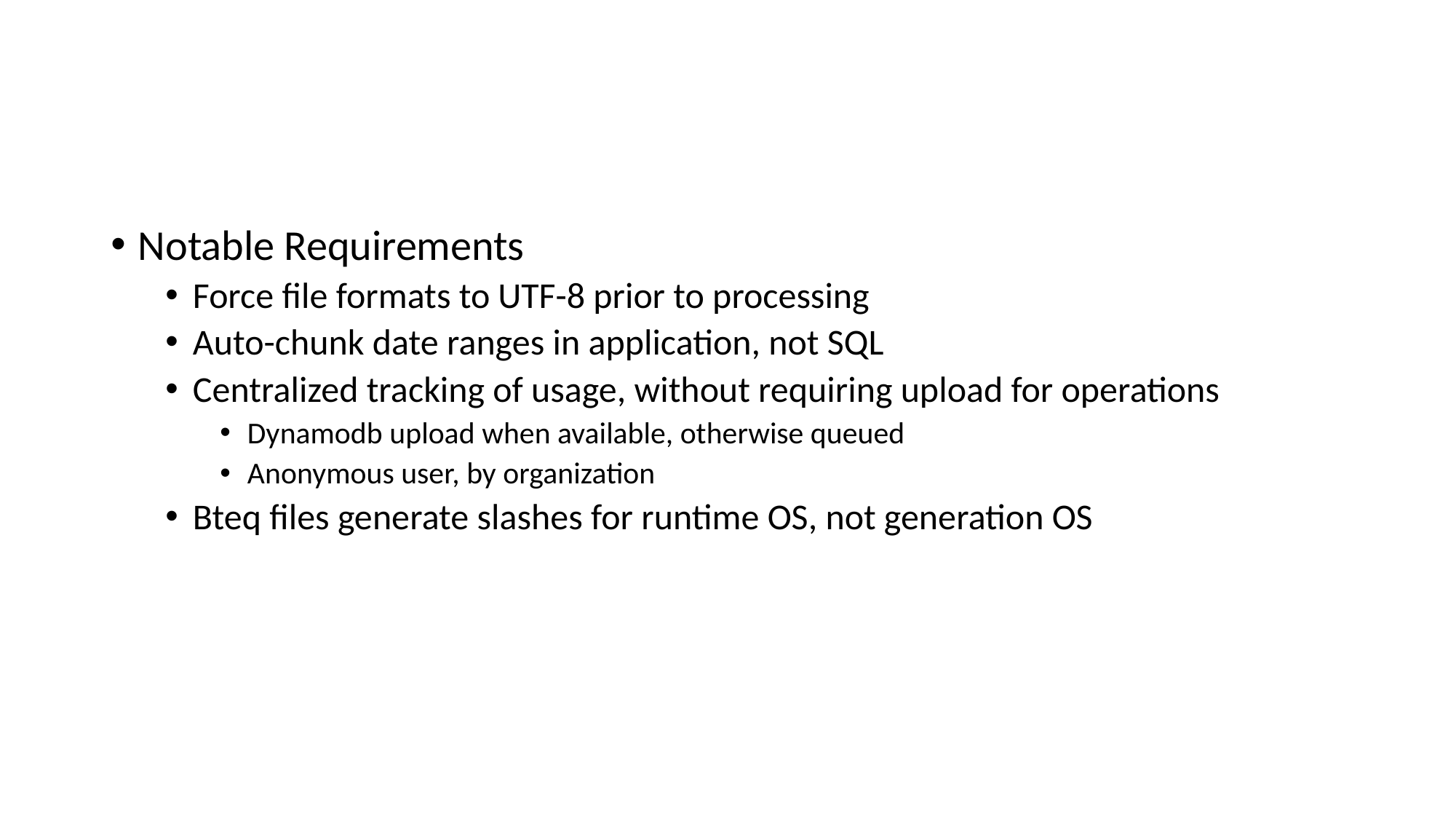

#
Notable Requirements
Force file formats to UTF-8 prior to processing
Auto-chunk date ranges in application, not SQL
Centralized tracking of usage, without requiring upload for operations
Dynamodb upload when available, otherwise queued
Anonymous user, by organization
Bteq files generate slashes for runtime OS, not generation OS